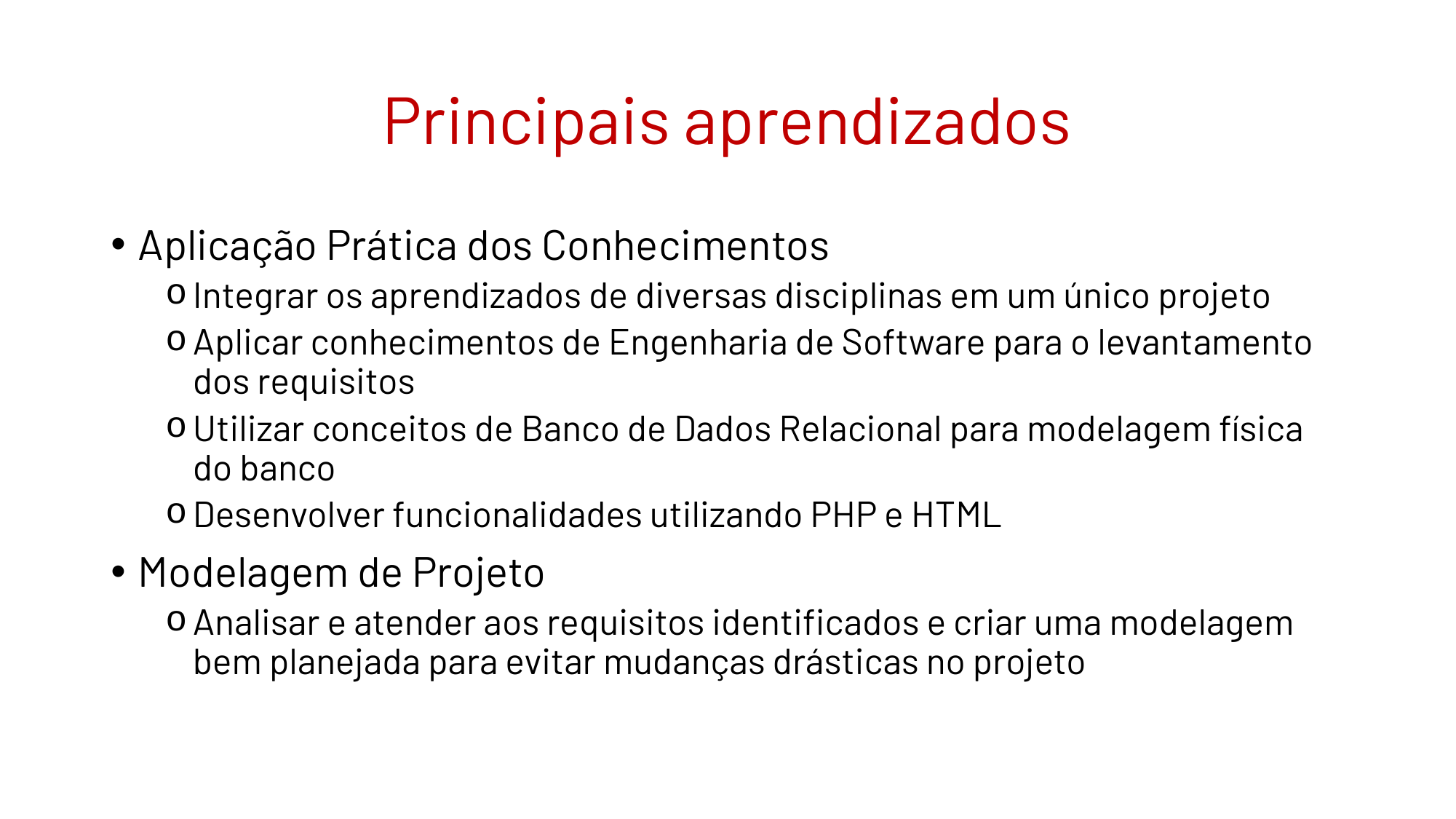

# Principais aprendizados
Aplicação Prática dos Conhecimentos
Integrar os aprendizados de diversas disciplinas em um único projeto
Aplicar conhecimentos de Engenharia de Software para o levantamento dos requisitos
Utilizar conceitos de Banco de Dados Relacional para modelagem física do banco
Desenvolver funcionalidades utilizando PHP e HTML
Modelagem de Projeto
Analisar e atender aos requisitos identificados e criar uma modelagem bem planejada para evitar mudanças drásticas no projeto